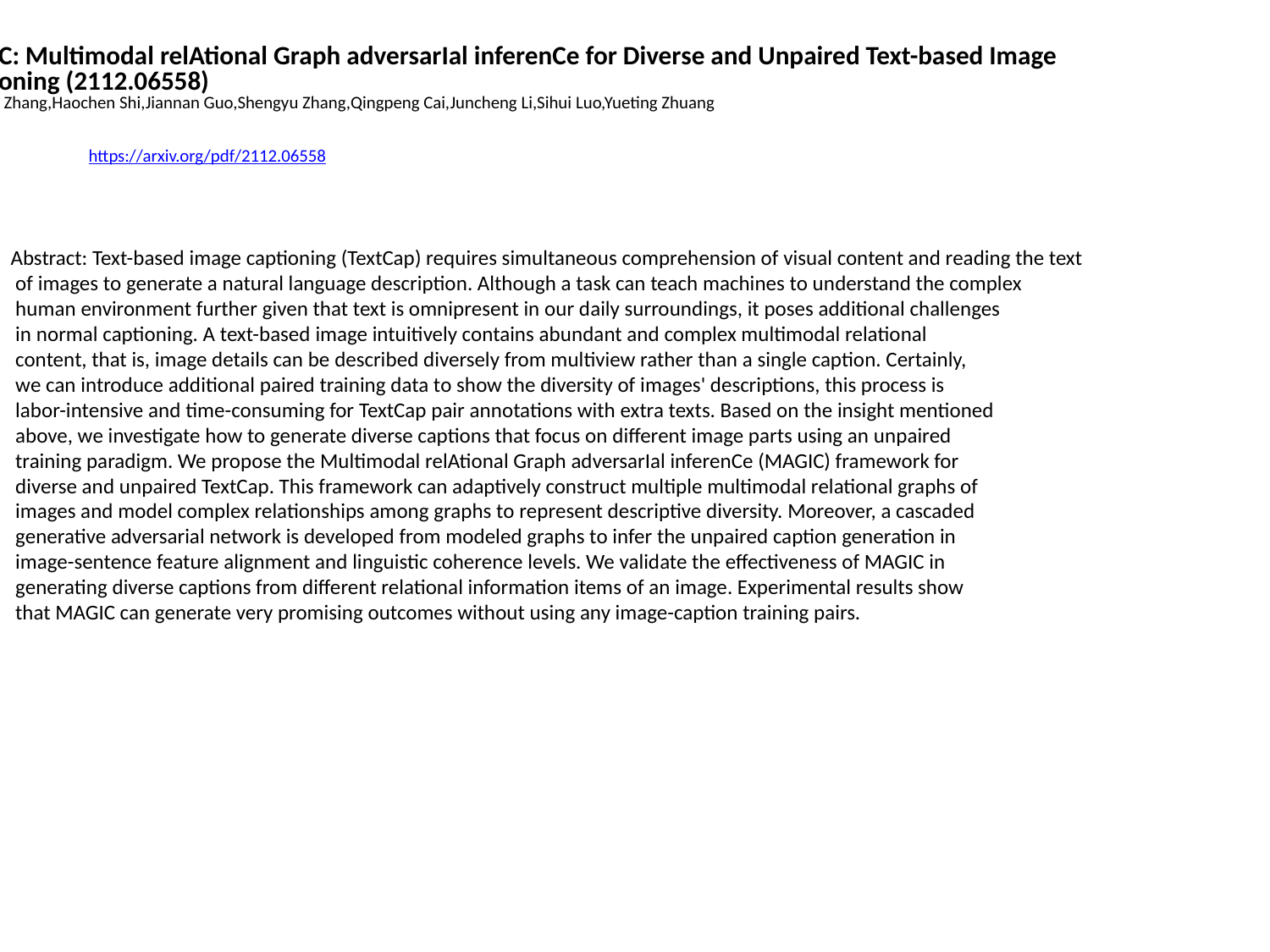

MAGIC: Multimodal relAtional Graph adversarIal inferenCe for Diverse and Unpaired Text-based Image
 Captioning (2112.06558)
Wenqiao Zhang,Haochen Shi,Jiannan Guo,Shengyu Zhang,Qingpeng Cai,Juncheng Li,Sihui Luo,Yueting Zhuang

https://arxiv.org/pdf/2112.06558

Abstract: Text-based image captioning (TextCap) requires simultaneous comprehension of visual content and reading the text
 of images to generate a natural language description. Although a task can teach machines to understand the complex
 human environment further given that text is omnipresent in our daily surroundings, it poses additional challenges
 in normal captioning. A text-based image intuitively contains abundant and complex multimodal relational
 content, that is, image details can be described diversely from multiview rather than a single caption. Certainly,
 we can introduce additional paired training data to show the diversity of images' descriptions, this process is
 labor-intensive and time-consuming for TextCap pair annotations with extra texts. Based on the insight mentioned
 above, we investigate how to generate diverse captions that focus on different image parts using an unpaired
 training paradigm. We propose the Multimodal relAtional Graph adversarIal inferenCe (MAGIC) framework for
 diverse and unpaired TextCap. This framework can adaptively construct multiple multimodal relational graphs of
 images and model complex relationships among graphs to represent descriptive diversity. Moreover, a cascaded
 generative adversarial network is developed from modeled graphs to infer the unpaired caption generation in
 image-sentence feature alignment and linguistic coherence levels. We validate the effectiveness of MAGIC in
 generating diverse captions from different relational information items of an image. Experimental results show
 that MAGIC can generate very promising outcomes without using any image-caption training pairs.